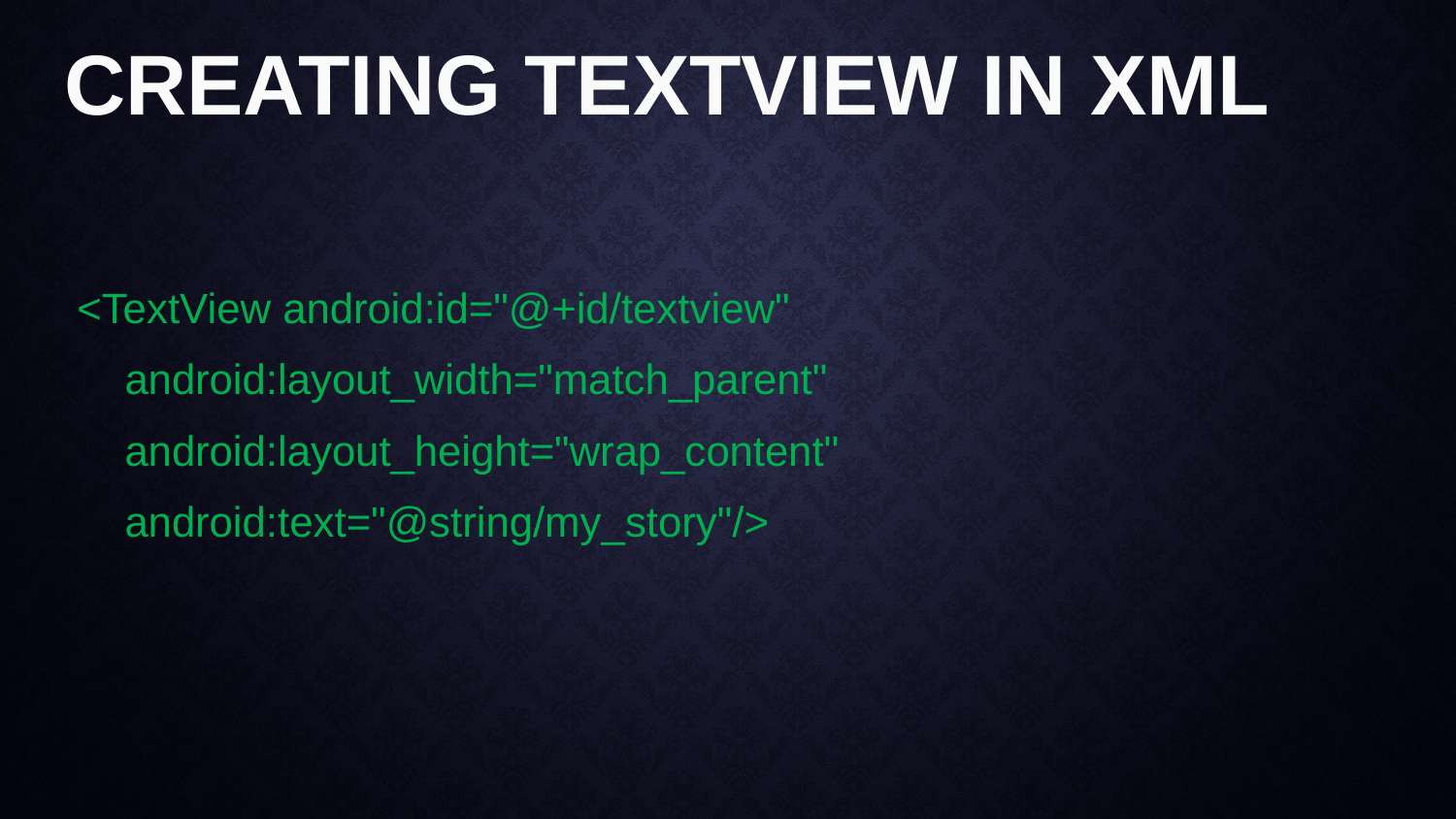

# Creating TextView in XML

<TextView android:id="@+id/textview"
    android:layout_width="match_parent"
    android:layout_height="wrap_content"
    android:text="@string/my_story"/>